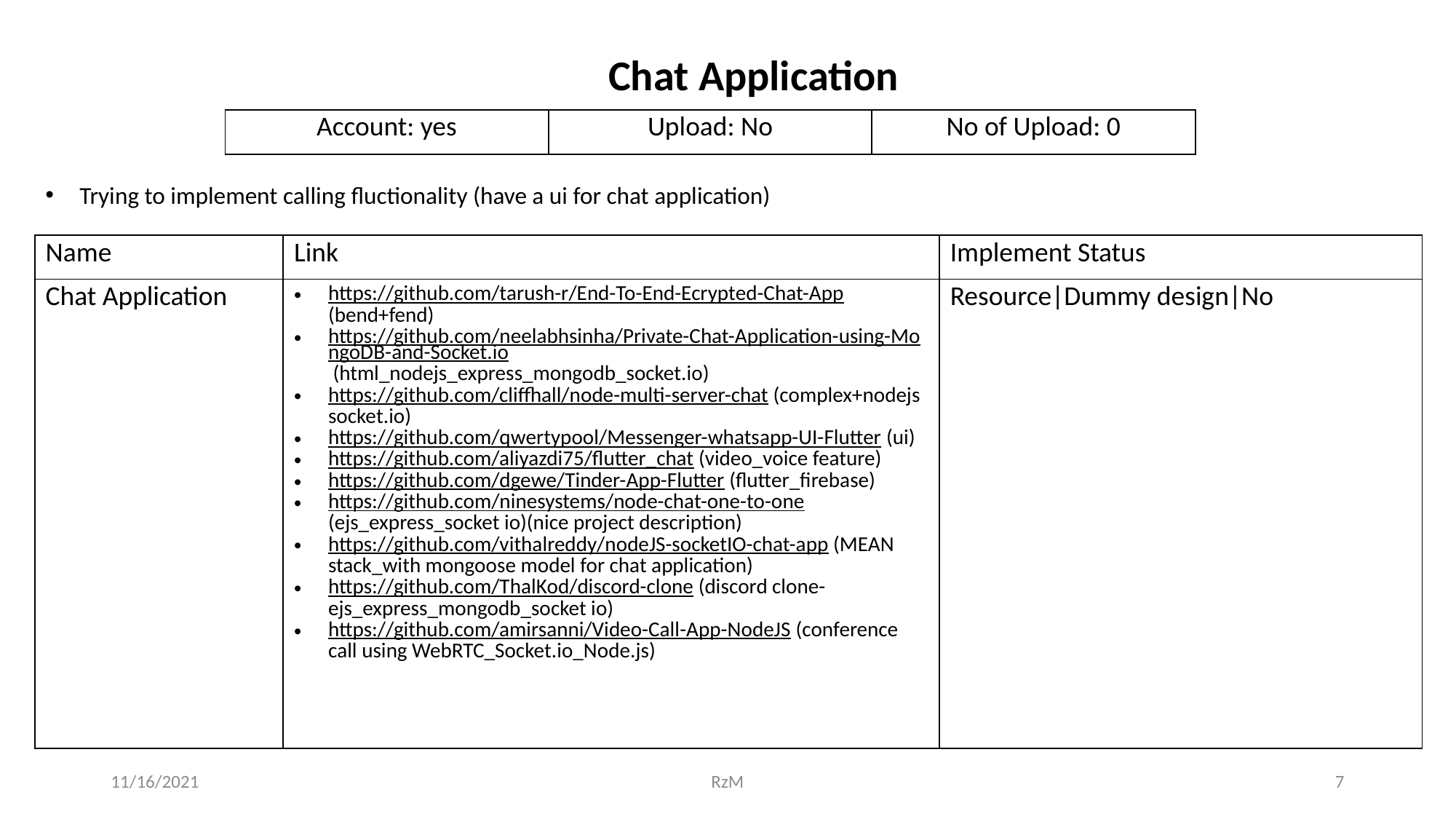

Chat Application
| Account: yes | Upload: No | No of Upload: 0 |
| --- | --- | --- |
Trying to implement calling fluctionality (have a ui for chat application)
| Name | Link | Implement Status |
| --- | --- | --- |
| Chat Application | https://github.com/tarush-r/End-To-End-Ecrypted-Chat-App (bend+fend) https://github.com/neelabhsinha/Private-Chat-Application-using-MongoDB-and-Socket.io (html\_nodejs\_express\_mongodb\_socket.io) https://github.com/cliffhall/node-multi-server-chat (complex+nodejs socket.io) https://github.com/qwertypool/Messenger-whatsapp-UI-Flutter (ui) https://github.com/aliyazdi75/flutter\_chat (video\_voice feature) https://github.com/dgewe/Tinder-App-Flutter (flutter\_firebase) https://github.com/ninesystems/node-chat-one-to-one (ejs\_express\_socket io)(nice project description) https://github.com/vithalreddy/nodeJS-socketIO-chat-app (MEAN stack\_with mongoose model for chat application) https://github.com/ThalKod/discord-clone (discord clone-ejs\_express\_mongodb\_socket io) https://github.com/amirsanni/Video-Call-App-NodeJS (conference call using WebRTC\_Socket.io\_Node.js) | Resource|Dummy design|No |
11/16/2021
RzM
7